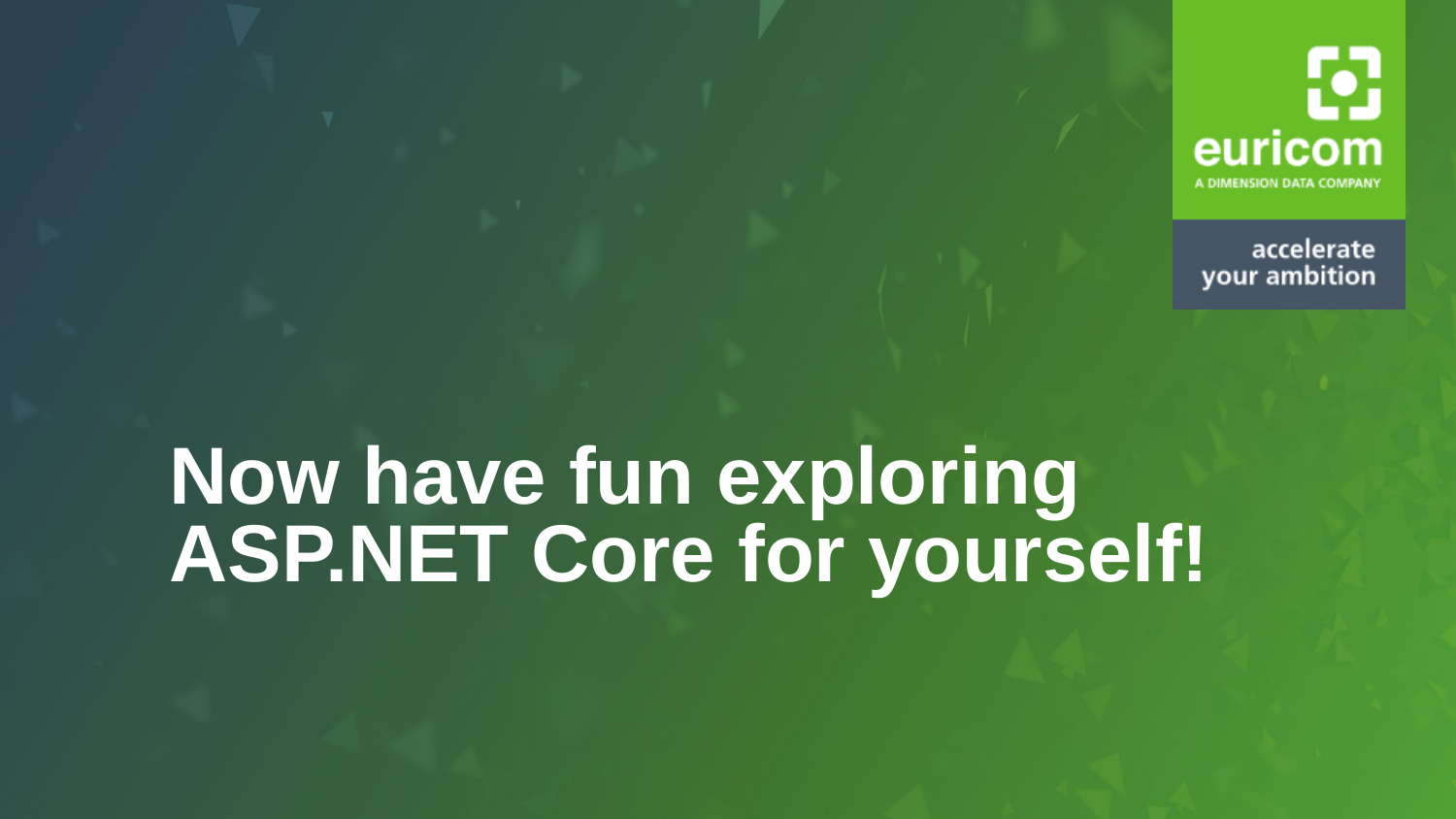

Now have fun exploring ASP.NET Core for yourself!